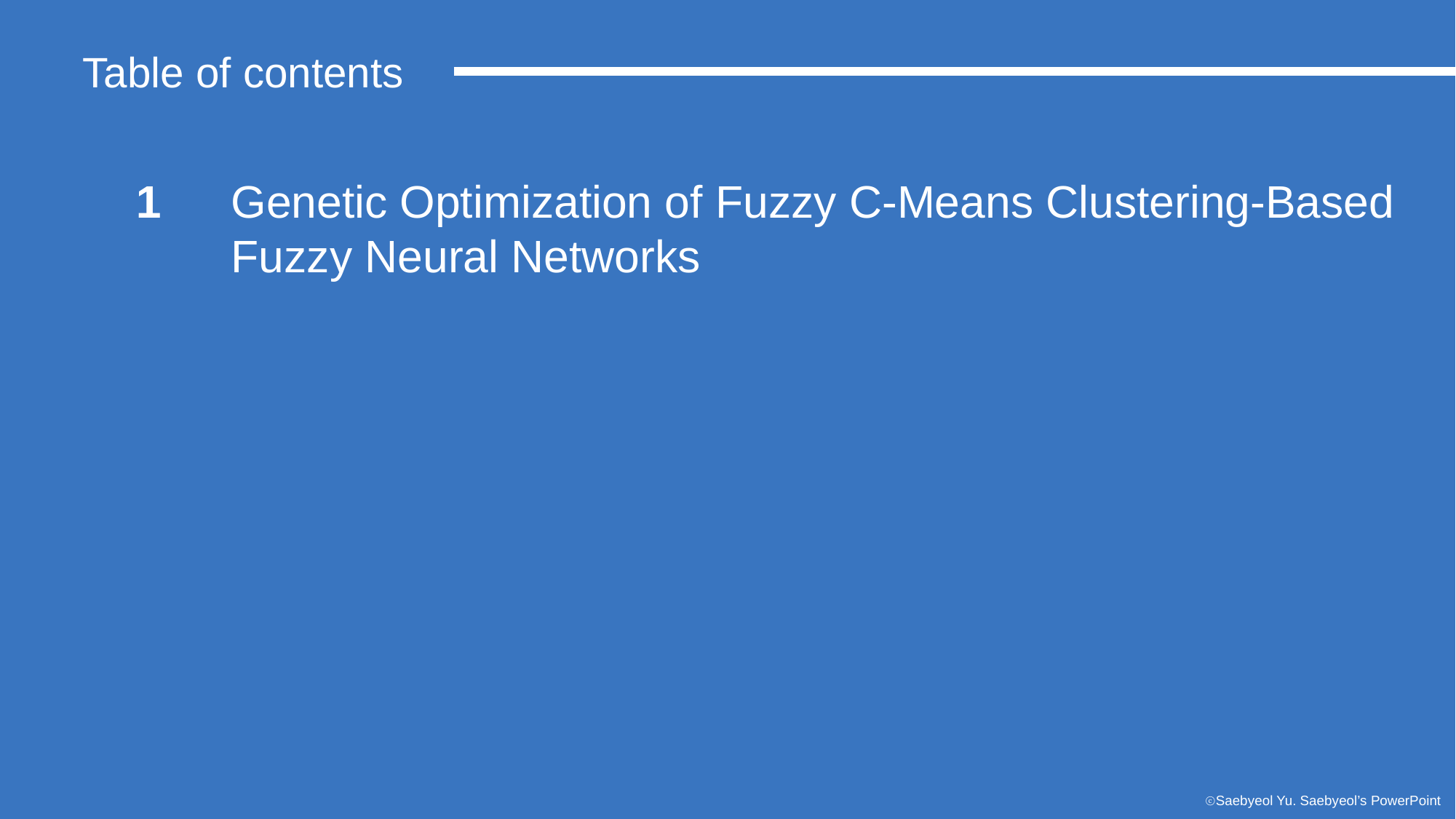

Table of contents
1
Genetic Optimization of Fuzzy C-Means Clustering-Based Fuzzy Neural Networks